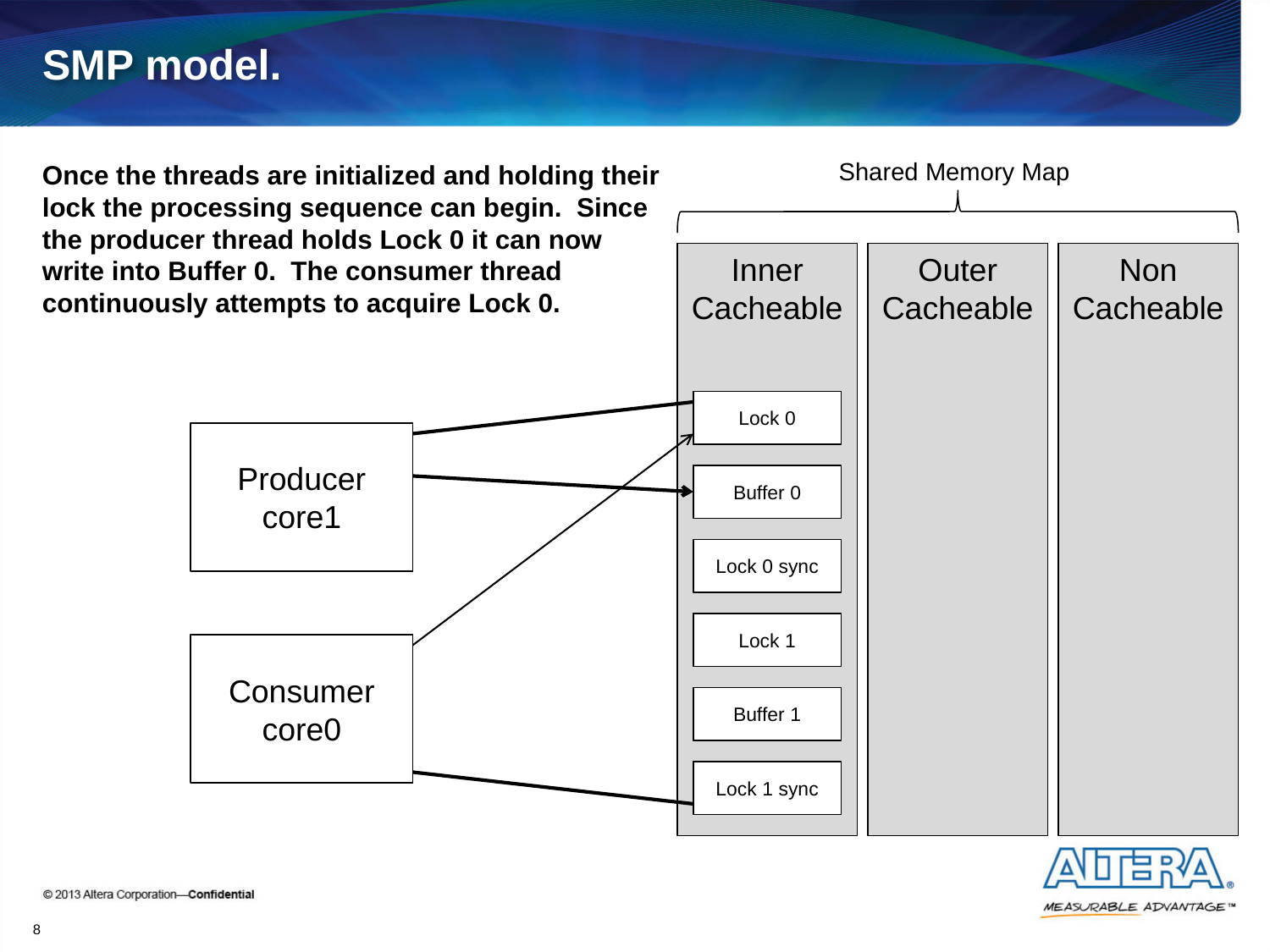

# SMP model.
Shared Memory Map
Once the threads are initialized and holding their lock the processing sequence can begin.  Since the producer thread holds Lock 0 it can now write into Buffer 0.  The consumer thread continuously attempts to acquire Lock 0.
Inner
Cacheable
Outer
Cacheable
Non
Cacheable

Lock 0
Producer
core1

Buffer 0

Lock 0 sync

Lock 1
Consumer
core0

Buffer 1

Lock 1 sync

8